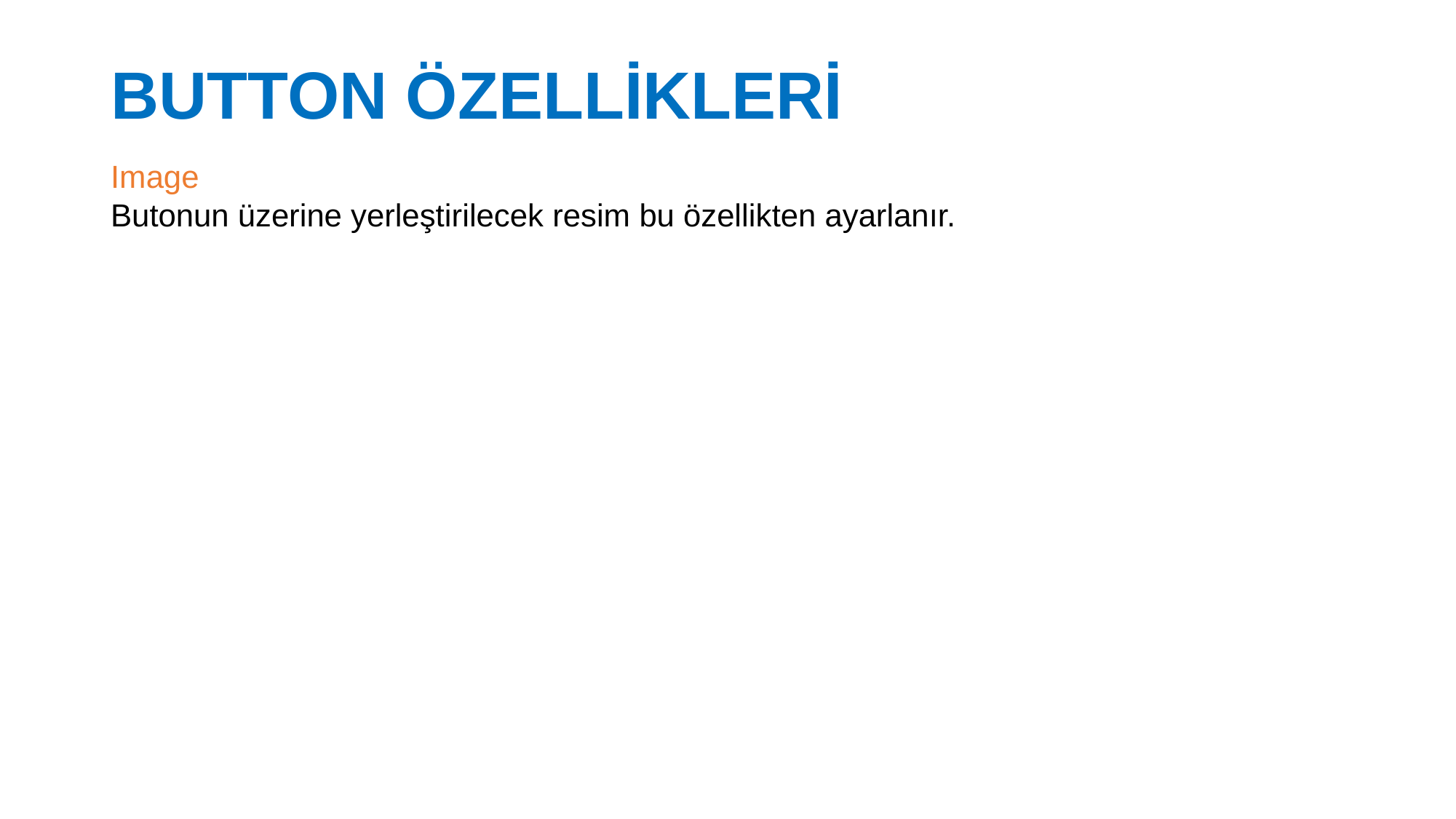

# BUTTON ÖZELLİKLERİ
Image
Butonun üzerine yerleştirilecek resim bu özellikten ayarlanır.
27.02.2017
41